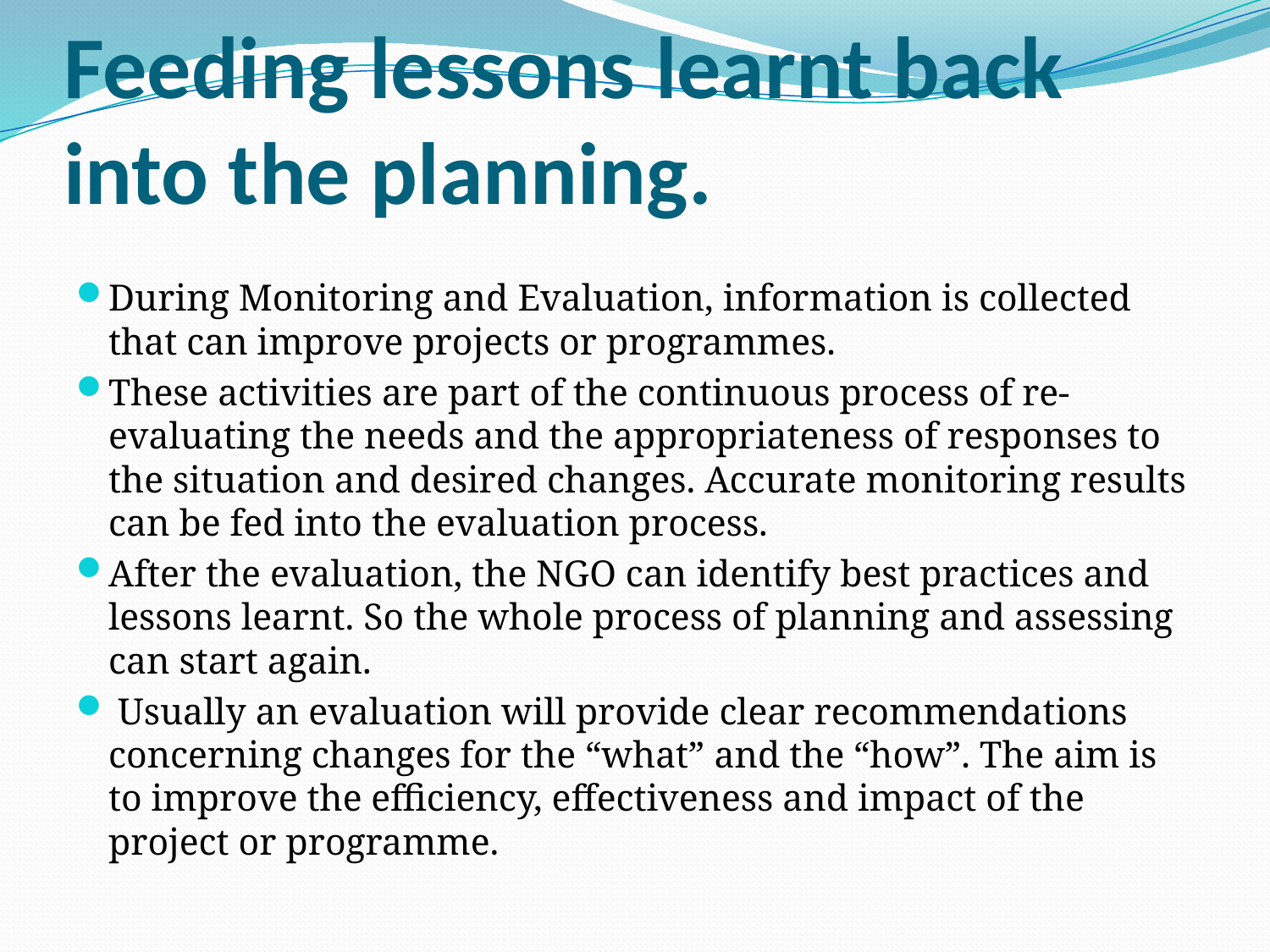

# Feeding lessons learnt back into the planning.
During Monitoring and Evaluation, information is collected that can improve projects or programmes.
These activities are part of the continuous process of re-evaluating the needs and the appropriateness of responses to the situation and desired changes. Accurate monitoring results can be fed into the evaluation process.
After the evaluation, the NGO can identify best practices and lessons learnt. So the whole process of planning and assessing can start again.
 Usually an evaluation will provide clear recommendations concerning changes for the “what” and the “how”. The aim is to improve the efficiency, effectiveness and impact of the project or programme.